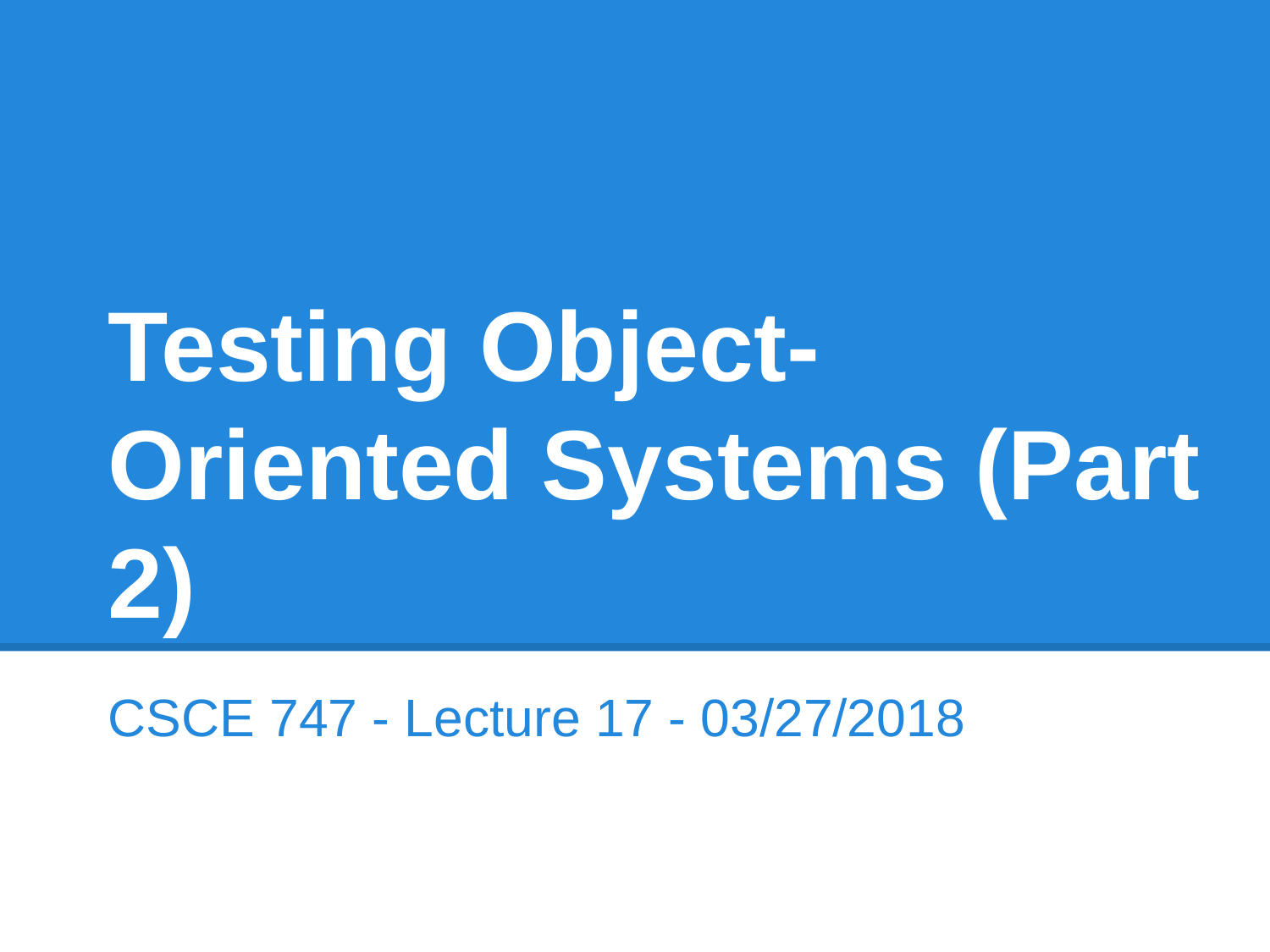

# Testing Object-Oriented Systems (Part 2)
CSCE 747 - Lecture 17 - 03/27/2018